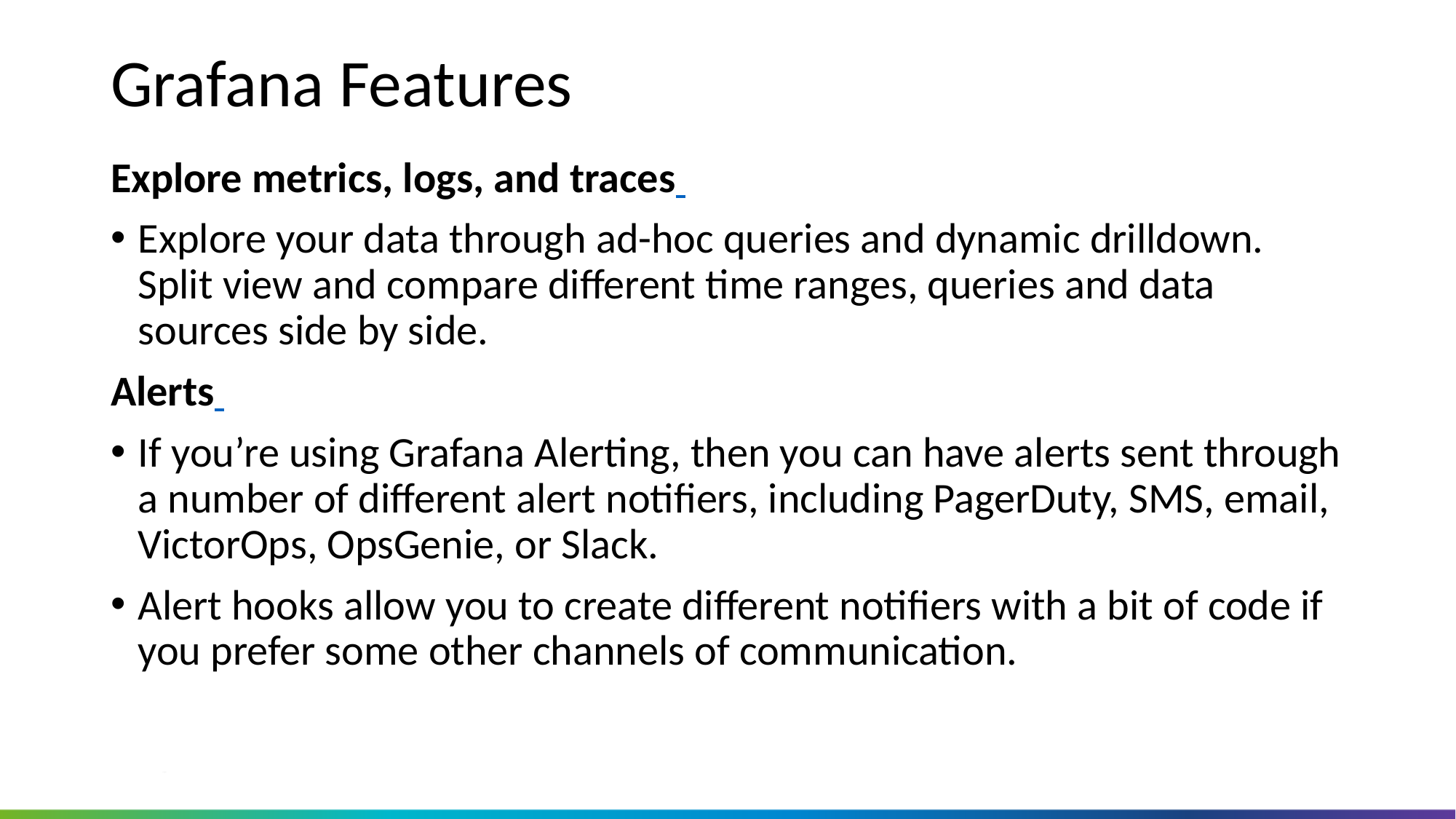

Grafana Features
Explore metrics, logs, and traces
Explore your data through ad-hoc queries and dynamic drilldown. Split view and compare different time ranges, queries and data sources side by side.
Alerts
If you’re using Grafana Alerting, then you can have alerts sent through a number of different alert notifiers, including PagerDuty, SMS, email, VictorOps, OpsGenie, or Slack.
Alert hooks allow you to create different notifiers with a bit of code if you prefer some other channels of communication.